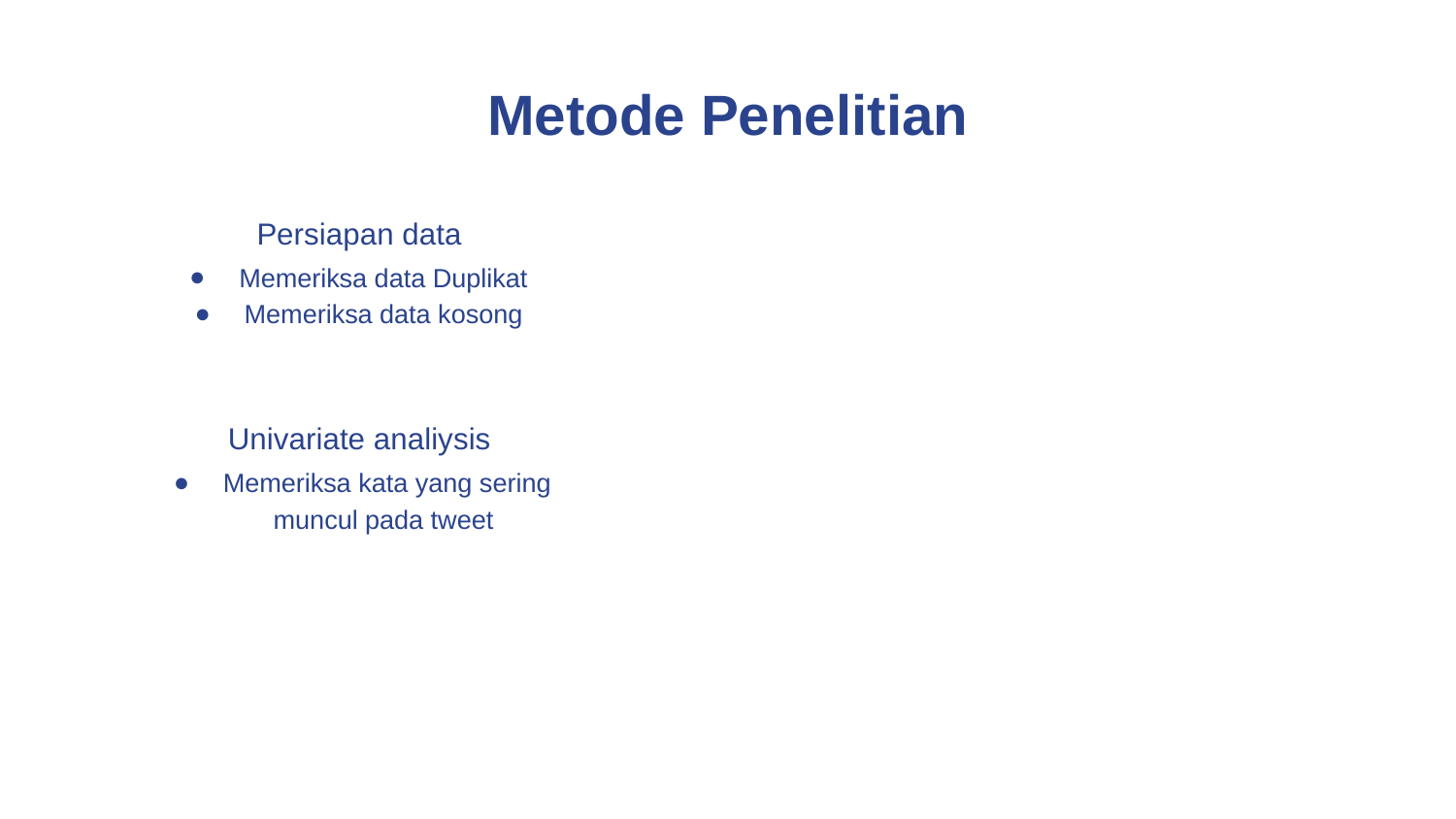

# Metode Penelitian
Persiapan data
Memeriksa data Duplikat
Memeriksa data kosong
Univariate analiysis
Memeriksa kata yang sering muncul pada tweet